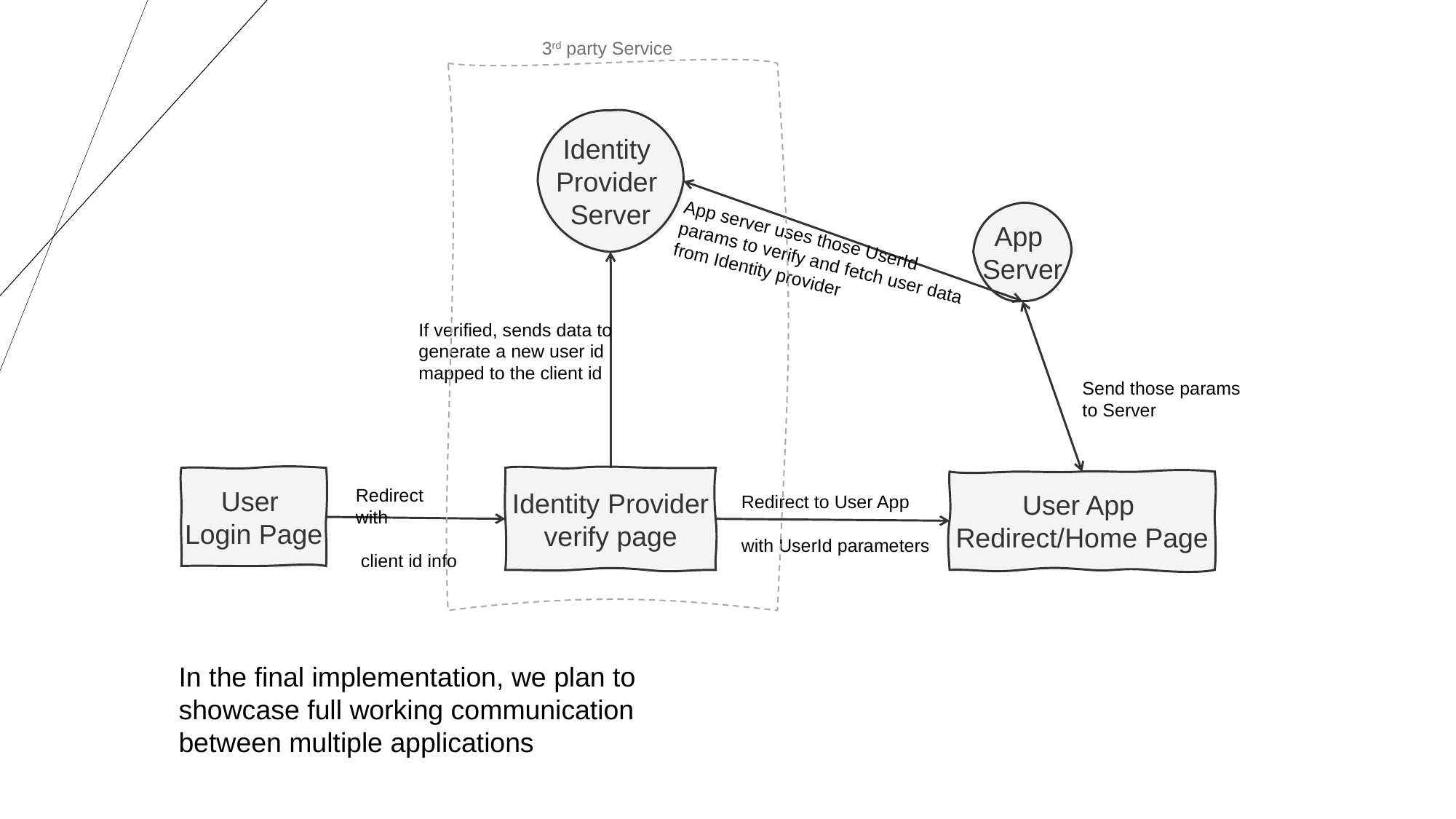

3rd party Service

Identity
Provider
Server
App
Server
App server uses those UserId params to verify and fetch user data from Identity provider
If verified, sends data to generate a new user id mapped to the client id
Send those params to Server
User
Login Page
Identity Provider
verify page
User App
Redirect/Home Page
Redirect with
 client id info
Redirect to User App
with UserId parameters
In the final implementation, we plan to showcase full working communication between multiple applications